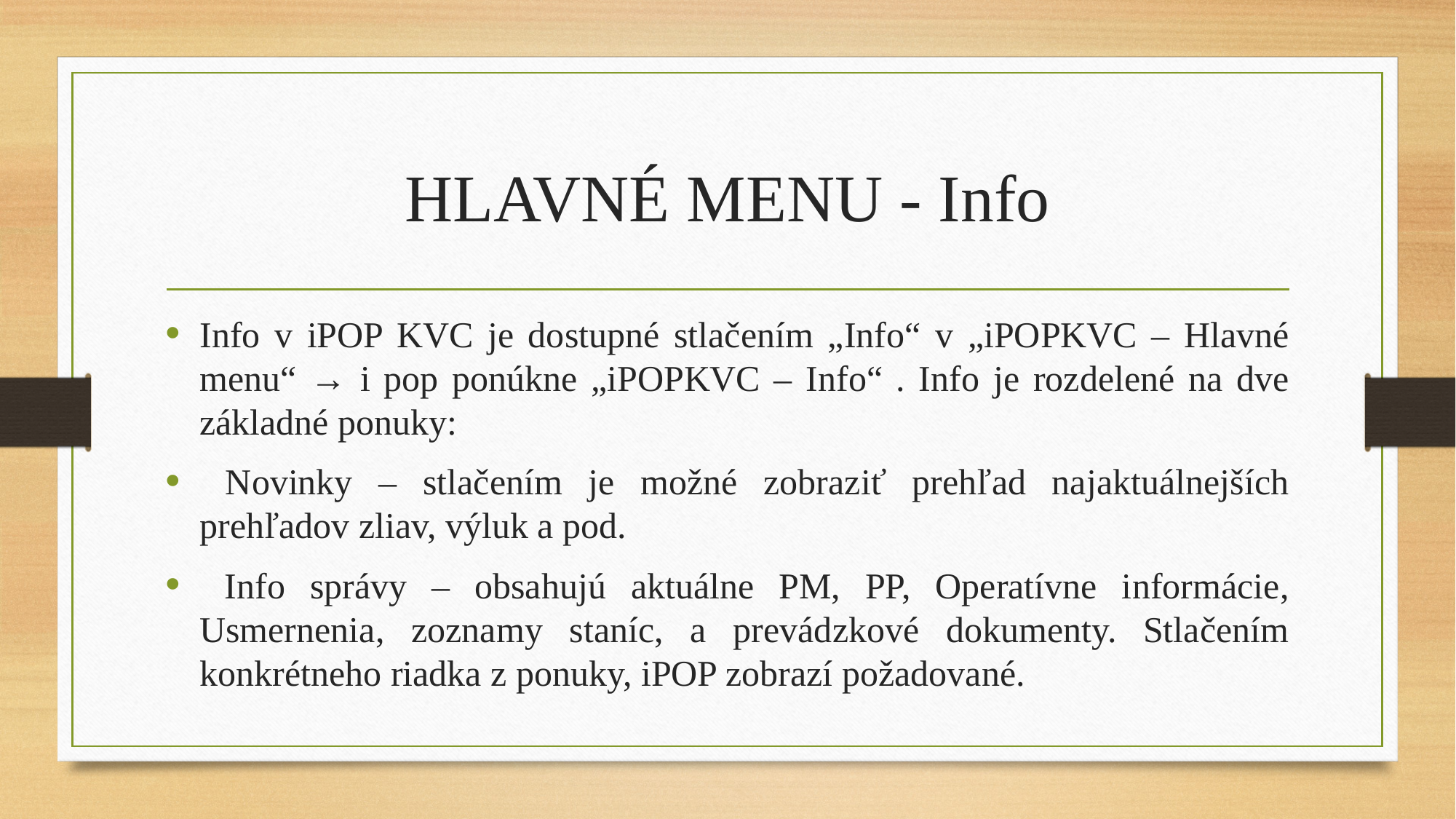

# HLAVNÉ MENU - Info
Info v iPOP KVC je dostupné stlačením „Info“ v „iPOPKVC – Hlavné menu“ → i pop ponúkne „iPOPKVC – Info“ . Info je rozdelené na dve základné ponuky:
 Novinky – stlačením je možné zobraziť prehľad najaktuálnejších prehľadov zliav, výluk a pod.
 Info správy – obsahujú aktuálne PM, PP, Operatívne informácie, Usmernenia, zoznamy staníc, a prevádzkové dokumenty. Stlačením konkrétneho riadka z ponuky, iPOP zobrazí požadované.